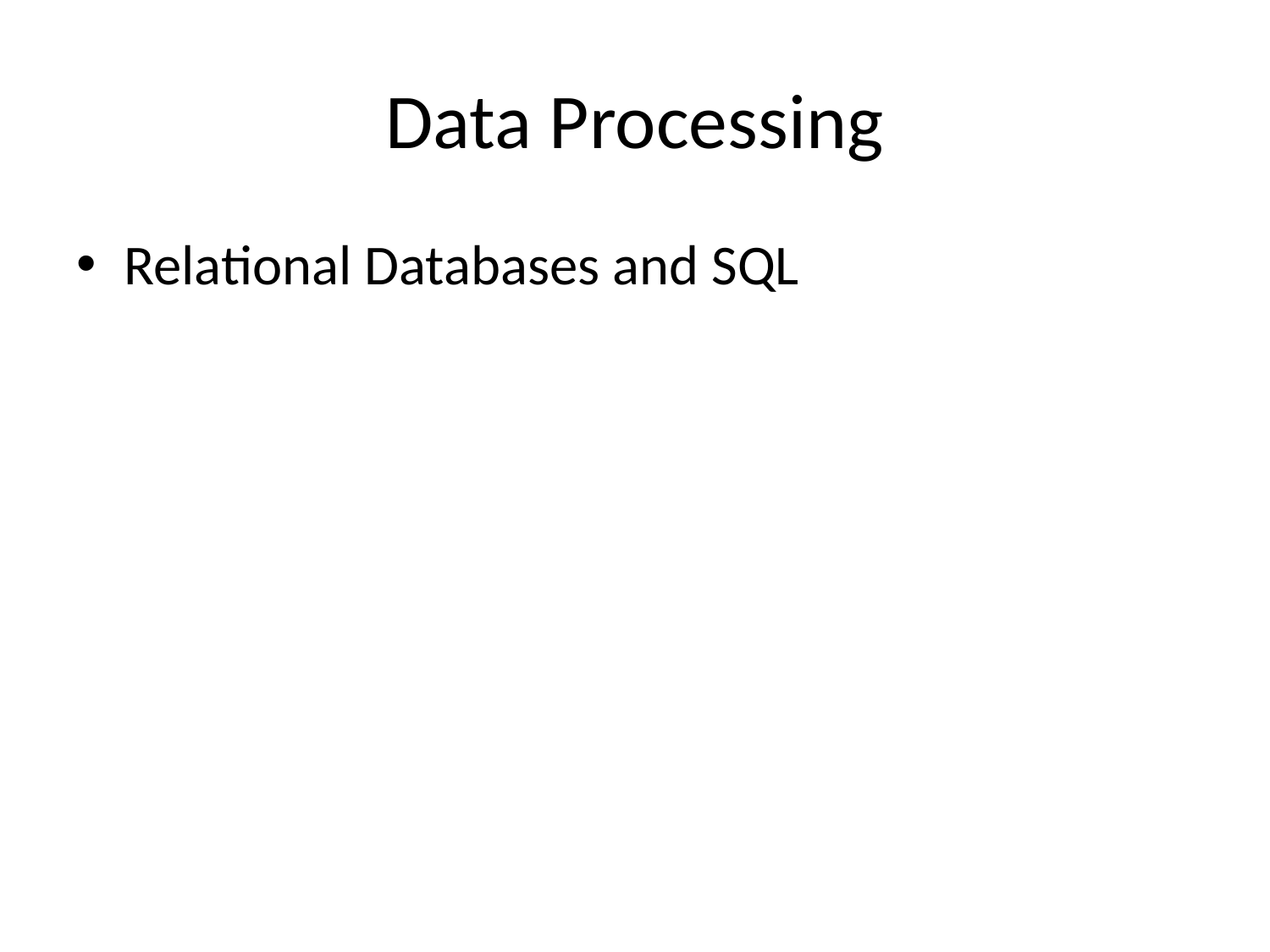

# Data Processing
Relational Databases and SQL